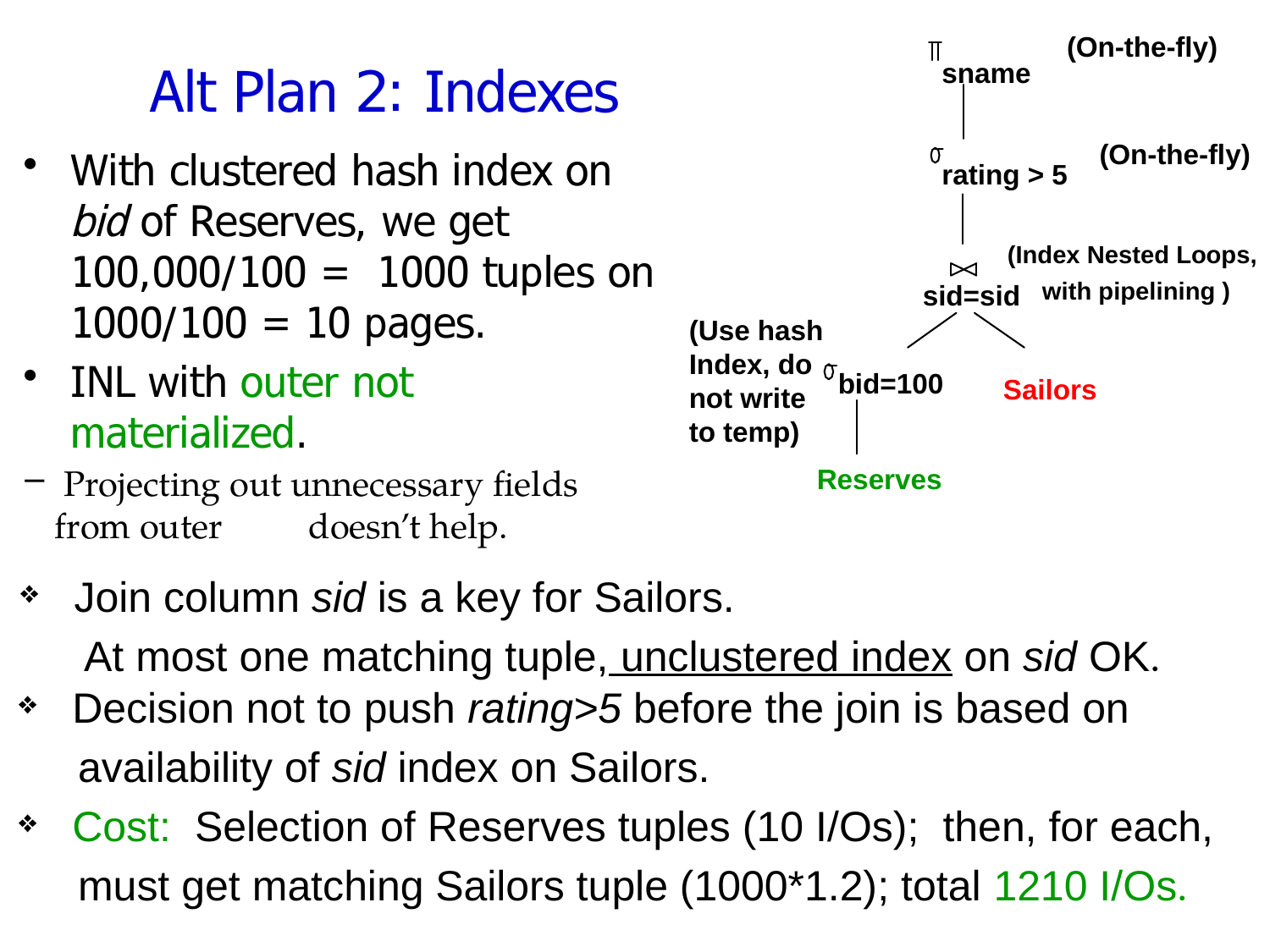

# Alt Plan 2: Indexes
(On-the-fly)

sname

(On-the-fly)
With clustered hash index on bid of Reserves, we get 100,000/100 =  1000 tuples on 1000/100 = 10 pages.
INL with outer not materialized.

rating > 5

(Index Nested Loops,

with pipelining )
sid=sid
(Use hash
Index, do
not write
to temp)

bid=100

Sailors

 Projecting out unnecessary fields from outer 	doesn’t help.
Reserves
  Join column sid is a key for Sailors.
At most one matching tuple, unclustered index on sid OK.
  Decision not to push rating>5 before the join is based on
     availability of sid index on Sailors.
  Cost:  Selection of Reserves tuples (10 I/Os);  then, for each,
     must get matching Sailors tuple (1000*1.2); total 1210 I/Os.